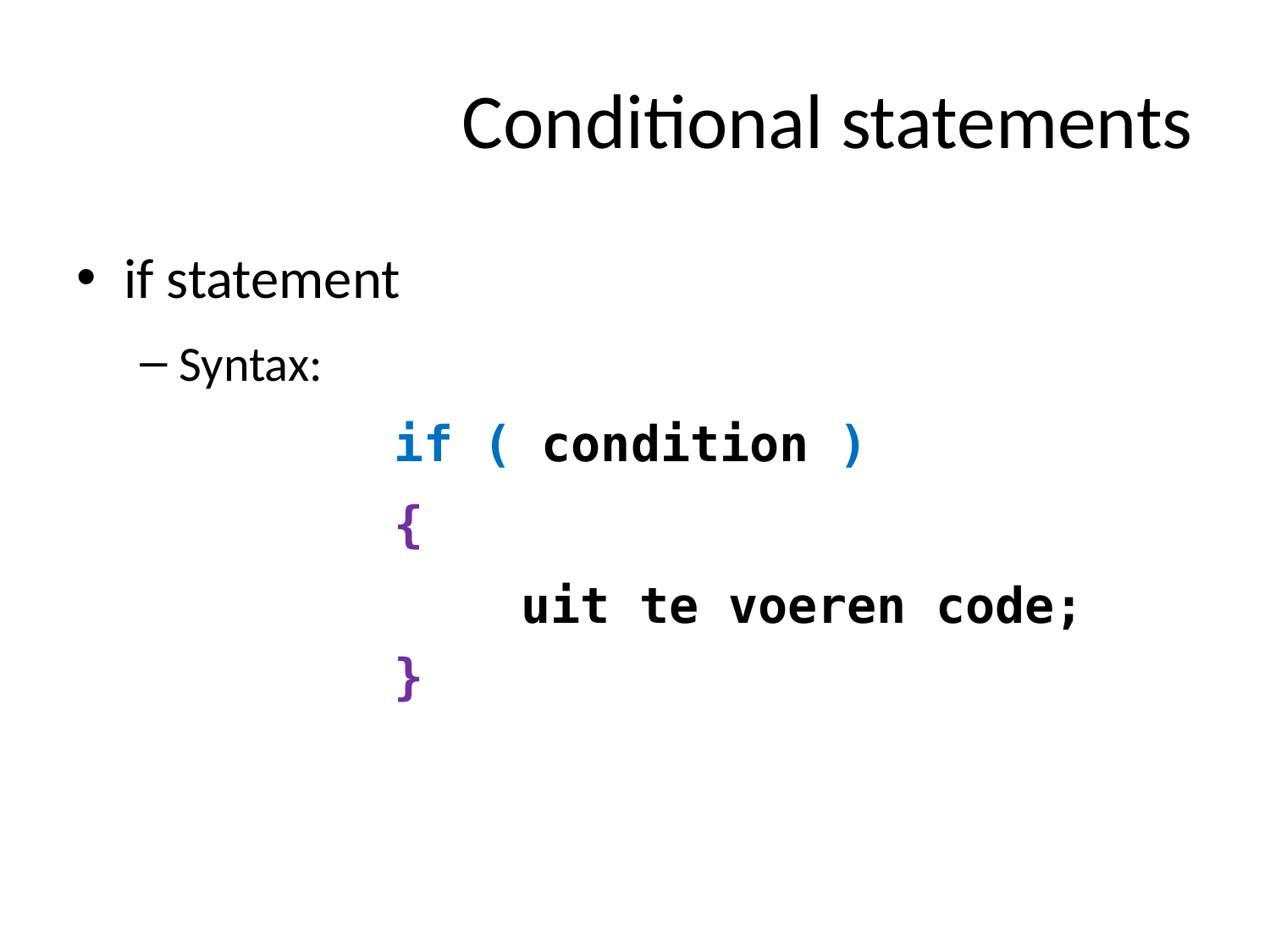

# Conditional statements
if statement
Syntax:
		if ( condition )
		{
			uit te voeren code;
		}